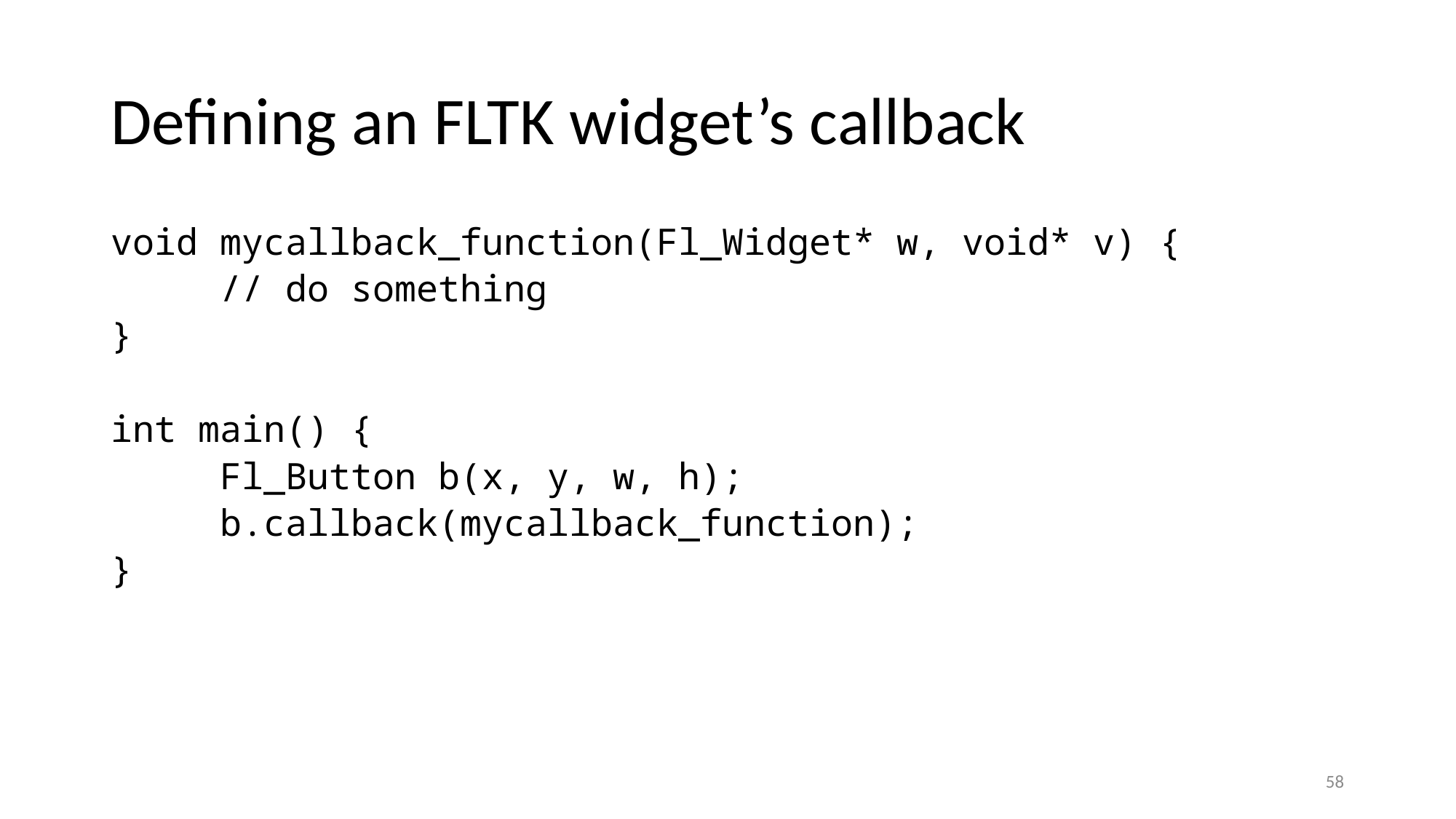

# Defining an FLTK widget’s callback
void mycallback_function(Fl_Widget* w, void* v) {
	// do something
}

int main() {
	Fl_Button b(x, y, w, h);
	b.callback(mycallback_function);
}
58